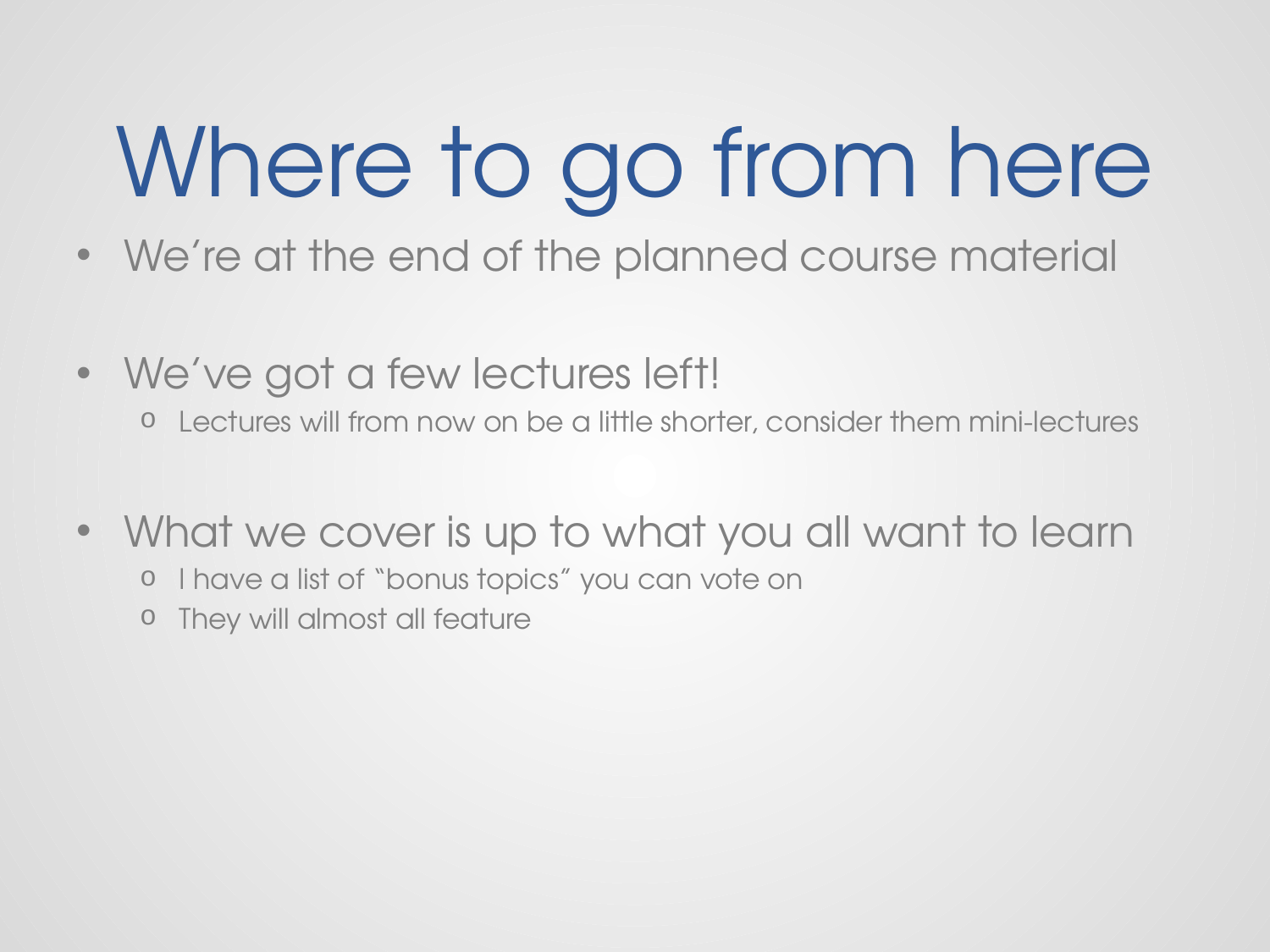

# Where to go from here
We’re at the end of the planned course material

We’ve got a few lectures left!
Lectures will from now on be a little shorter, consider them mini-lectures

What we cover is up to what you all want to learn
I have a list of “bonus topics” you can vote on
They will almost all feature